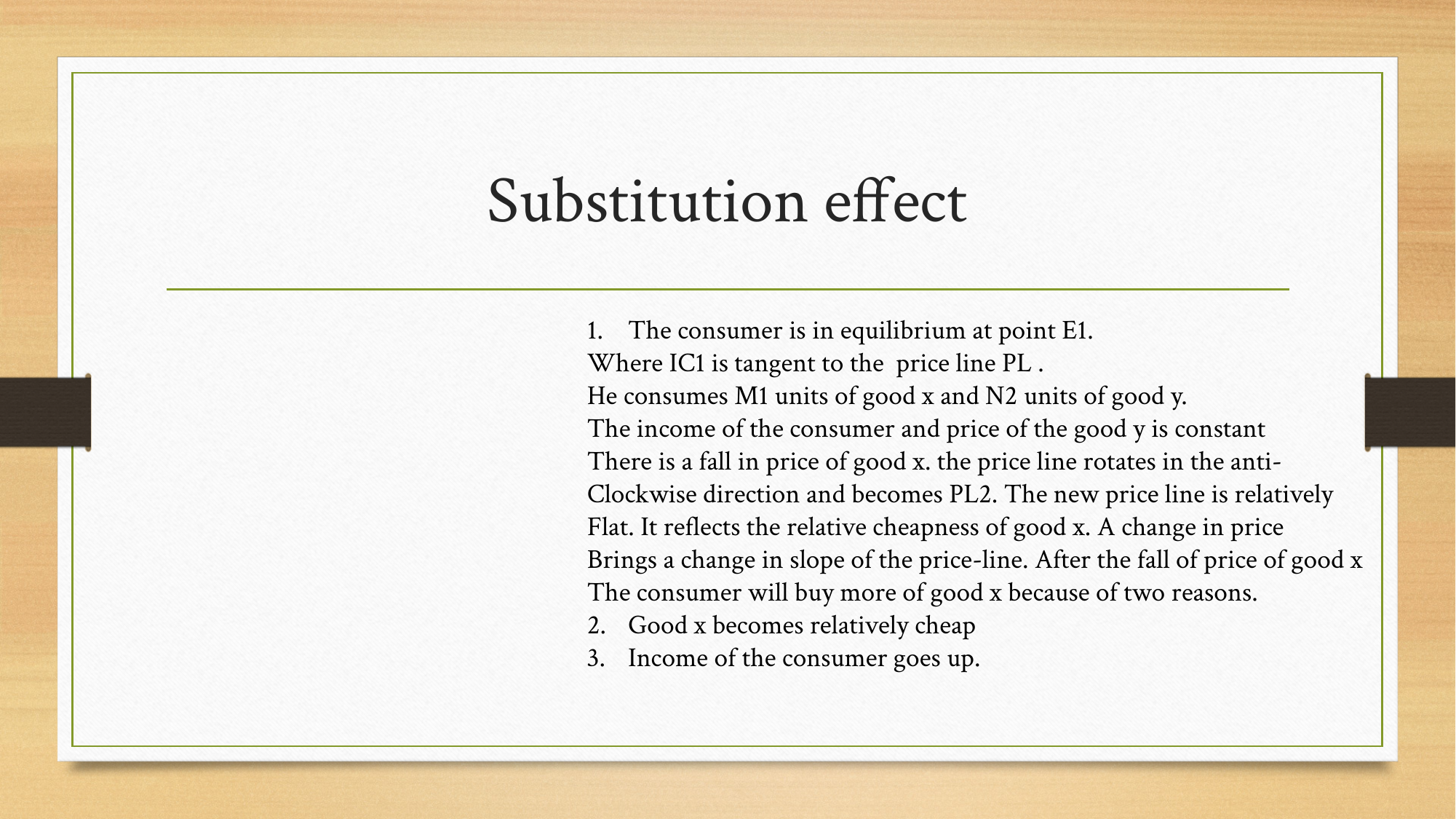

# Substitution effect

The consumer is in equilibrium at point E1.
Where IC1 is tangent to the  price line PL .
He consumes M1 units of good x and N2 units of good y.
The income of the consumer and price of the good y is constant
There is a fall in price of good x. the price line rotates in the anti-
Clockwise direction and becomes PL2. The new price line is relatively
Flat. It reflects the relative cheapness of good x. A change in price
Brings a change in slope of the price-line. After the fall of price of good x
The consumer will buy more of good x because of two reasons.
Good x becomes relatively cheap
Income of the consumer goes up.